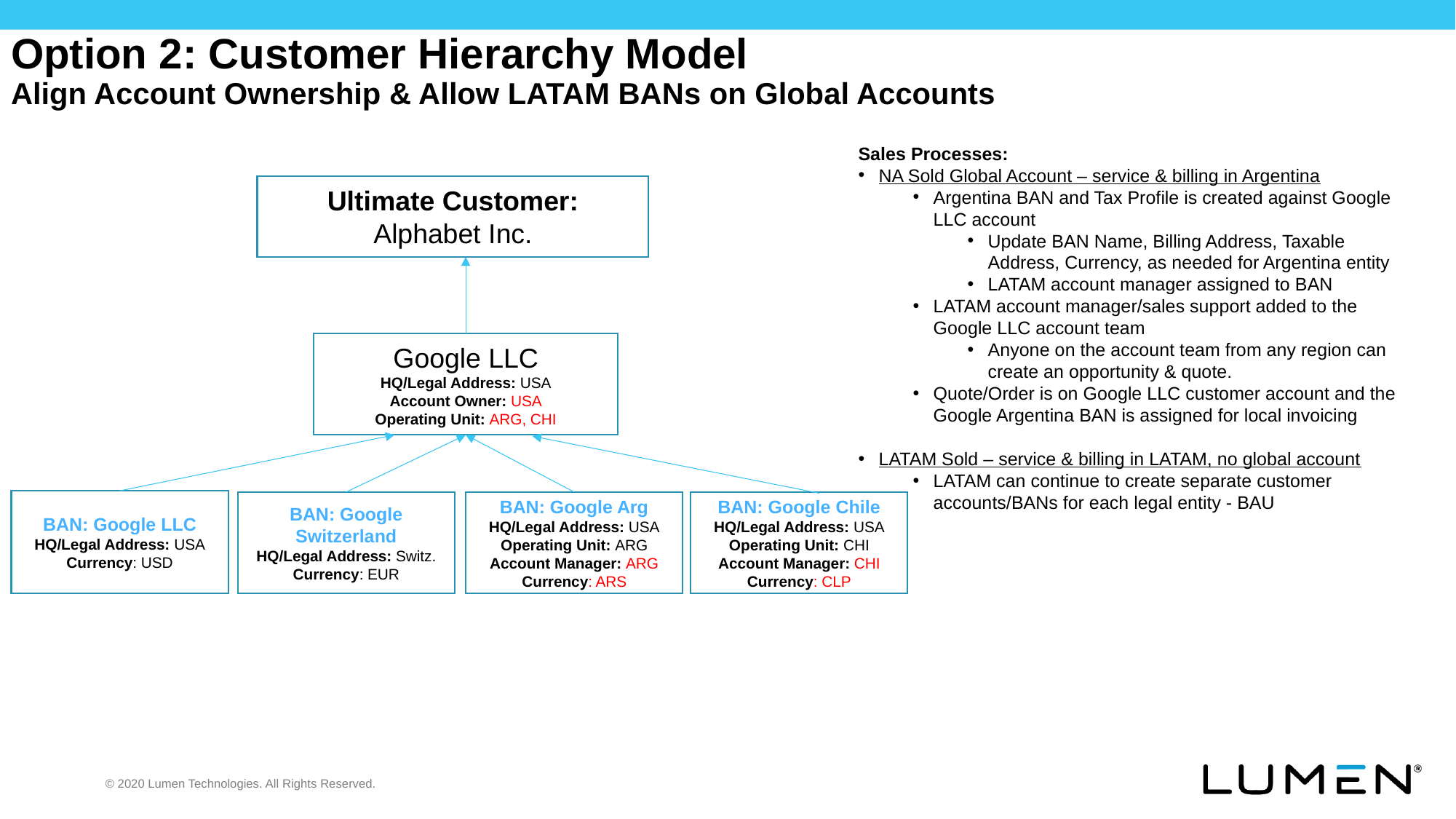

# Option 2: Customer Hierarchy Model Align Account Ownership & Allow LATAM BANs on Global Accounts
Sales Processes:
NA Sold Global Account – service & billing in Argentina
Argentina BAN and Tax Profile is created against Google LLC account
Update BAN Name, Billing Address, Taxable Address, Currency, as needed for Argentina entity
LATAM account manager assigned to BAN
LATAM account manager/sales support added to the Google LLC account team
Anyone on the account team from any region can create an opportunity & quote.
Quote/Order is on Google LLC customer account and the Google Argentina BAN is assigned for local invoicing

LATAM Sold – service & billing in LATAM, no global account
LATAM can continue to create separate customer accounts/BANs for each legal entity - BAU

Ultimate Customer:
Alphabet Inc.
Google LLC
HQ/Legal Address: USA
Account Owner: USA
Operating Unit: ARG, CHI
BAN: Google LLC
HQ/Legal Address: USA
Currency: USD
BAN: Google Switzerland
HQ/Legal Address: Switz.
Currency: EUR
BAN: Google Arg
HQ/Legal Address: USA
Operating Unit: ARG
Account Manager: ARG
Currency: ARS
BAN: Google Chile
HQ/Legal Address: USA
Operating Unit: CHI
Account Manager: CHI
Currency: CLP